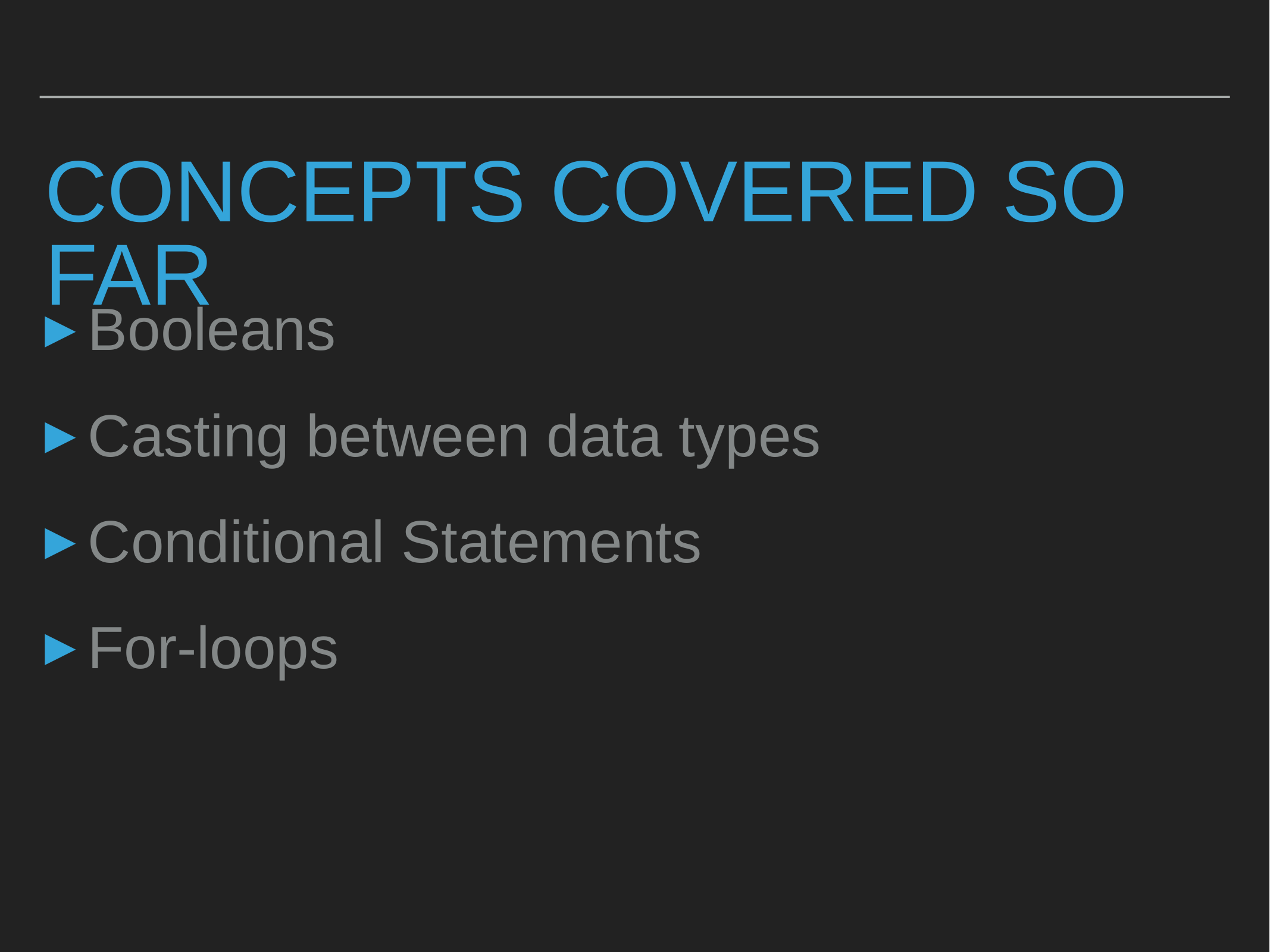

# Concepts covered so Far
Booleans
Casting between data types
Conditional Statements
For-loops